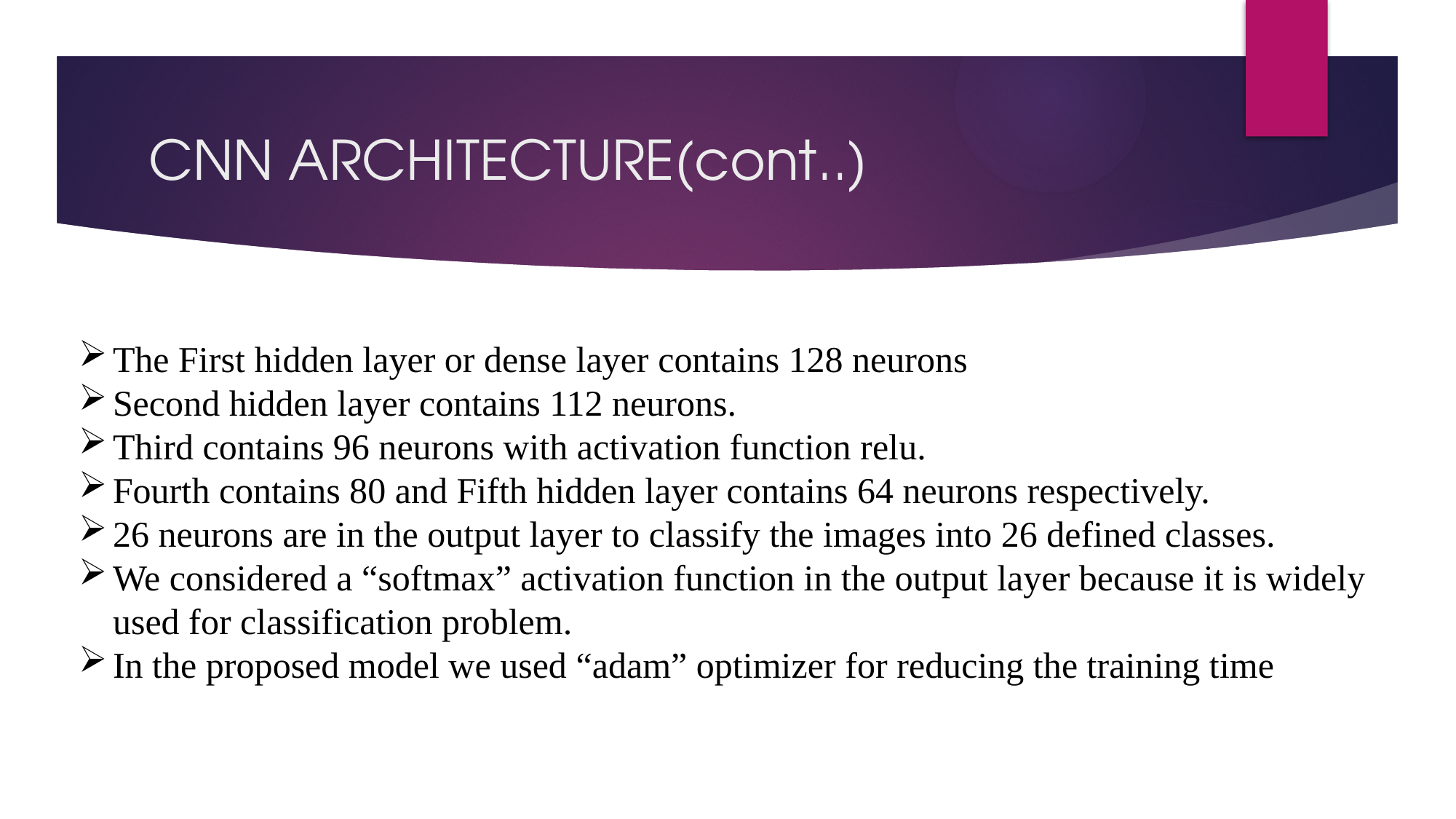

# CNN ARCHITECTURE(cont..)
The First hidden layer or dense layer contains 128 neurons
Second hidden layer contains 112 neurons.
Third contains 96 neurons with activation function relu.
Fourth contains 80 and Fifth hidden layer contains 64 neurons respectively.
26 neurons are in the output layer to classify the images into 26 defined classes.
We considered a “softmax” activation function in the output layer because it is widely used for classification problem.
In the proposed model we used “adam” optimizer for reducing the training time